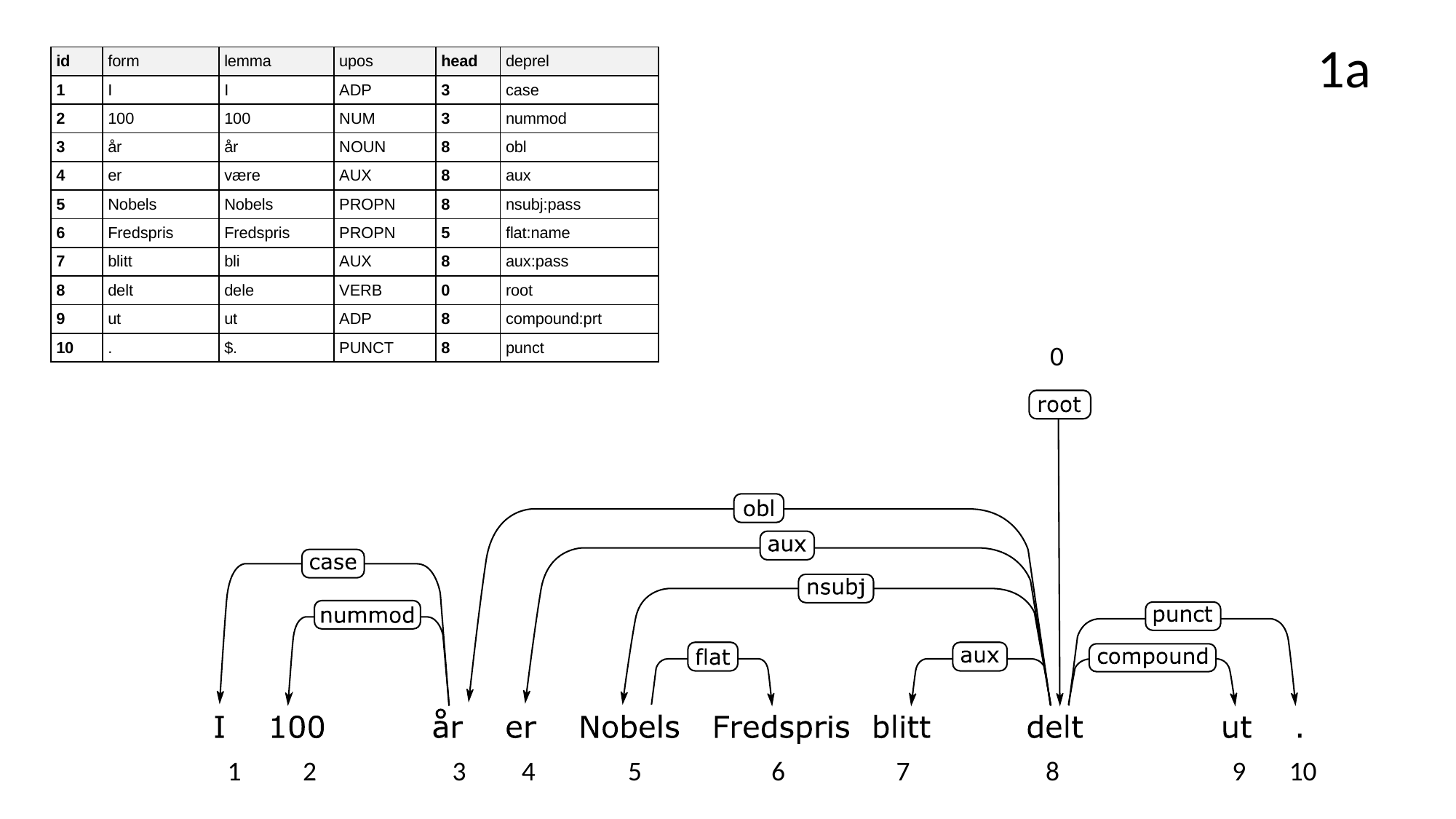

1a
| id | form | lemma | upos | head | deprel |
| --- | --- | --- | --- | --- | --- |
| 1 | I | I | ADP | 3 | case |
| 2 | 100 | 100 | NUM | 3 | nummod |
| 3 | år | år | NOUN | 8 | obl |
| 4 | er | være | AUX | 8 | aux |
| 5 | Nobels | Nobels | PROPN | 8 | nsubj:pass |
| 6 | Fredspris | Fredspris | PROPN | 5 | flat:name |
| 7 | blitt | bli | AUX | 8 | aux:pass |
| 8 | delt | dele | VERB | 0 | root |
| 9 | ut | ut | ADP | 8 | compound:prt |
| 10 | . | $. | PUNCT | 8 | punct |
0

1          2                      3         4               5                     6                  7                      8                            9       10